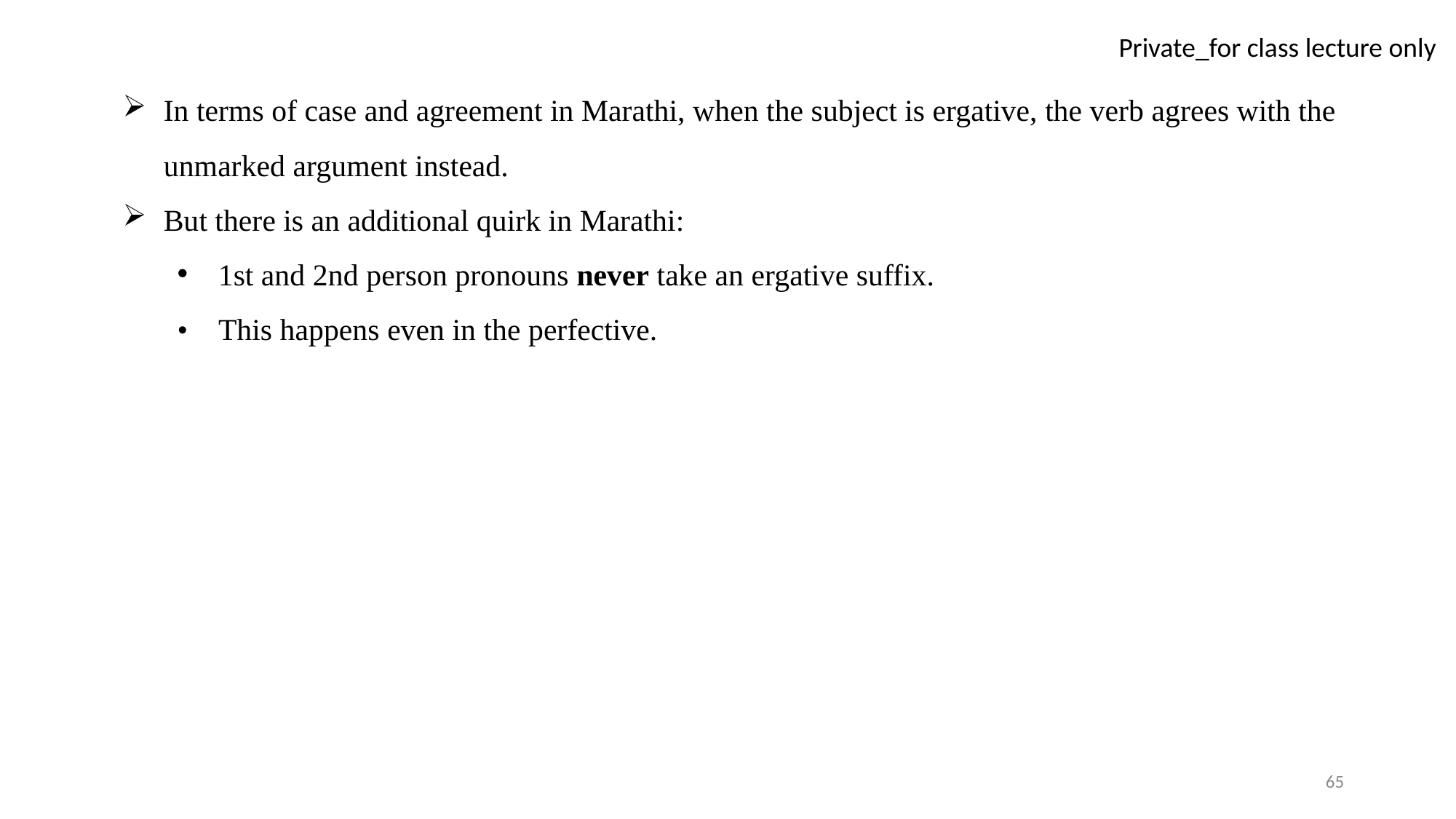

In terms of case and agreement in Marathi, when the subject is ergative, the verb agrees with the unmarked argument instead.
But there is an additional quirk in Marathi:
1st and 2nd person pronouns never take an ergative suffix.
•    This happens even in the perfective.

65